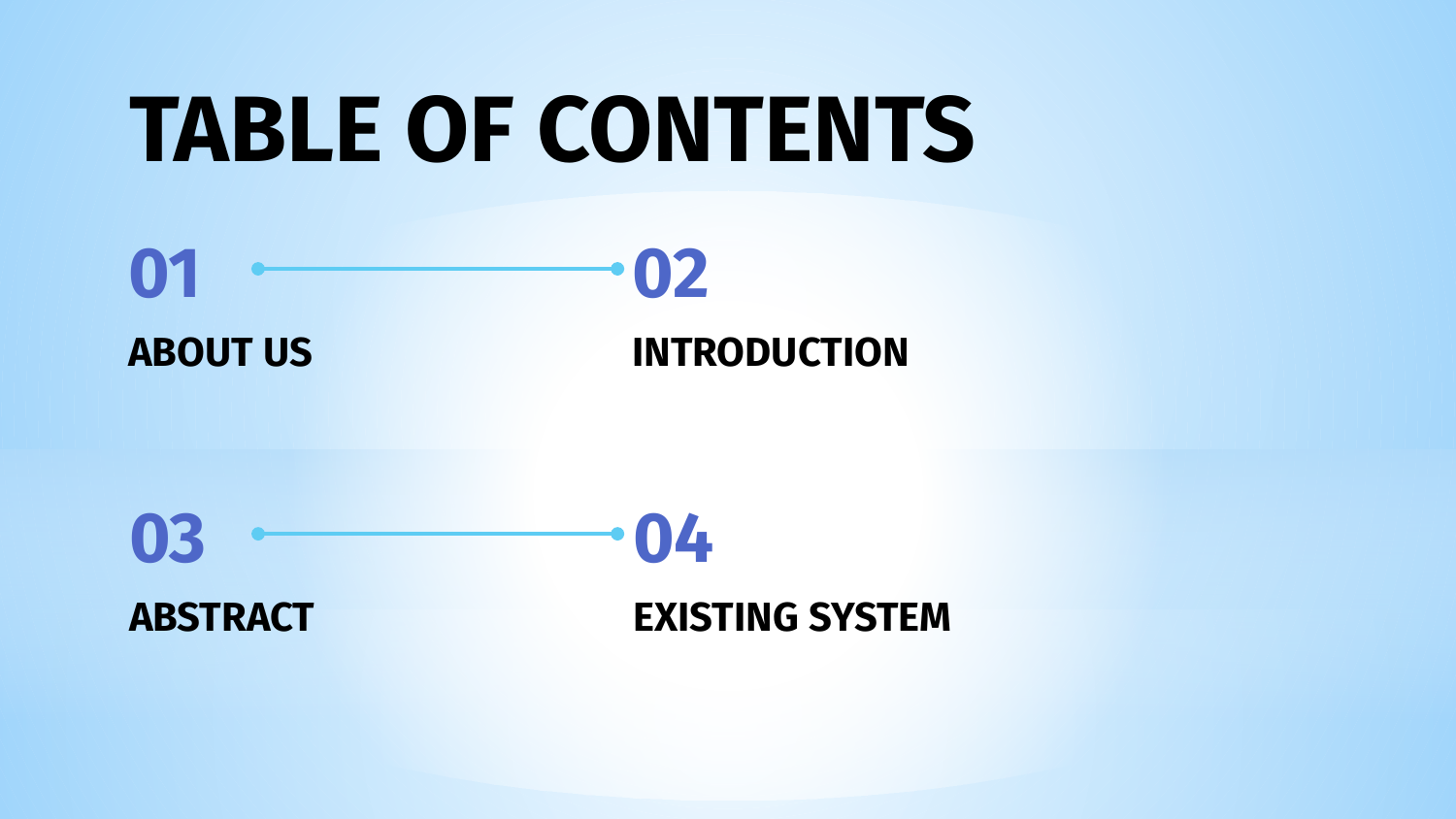

TABLE OF CONTENTS
01
02
# ABOUT US
INTRODUCTION
03
04
ABSTRACT
EXISTING SYSTEM